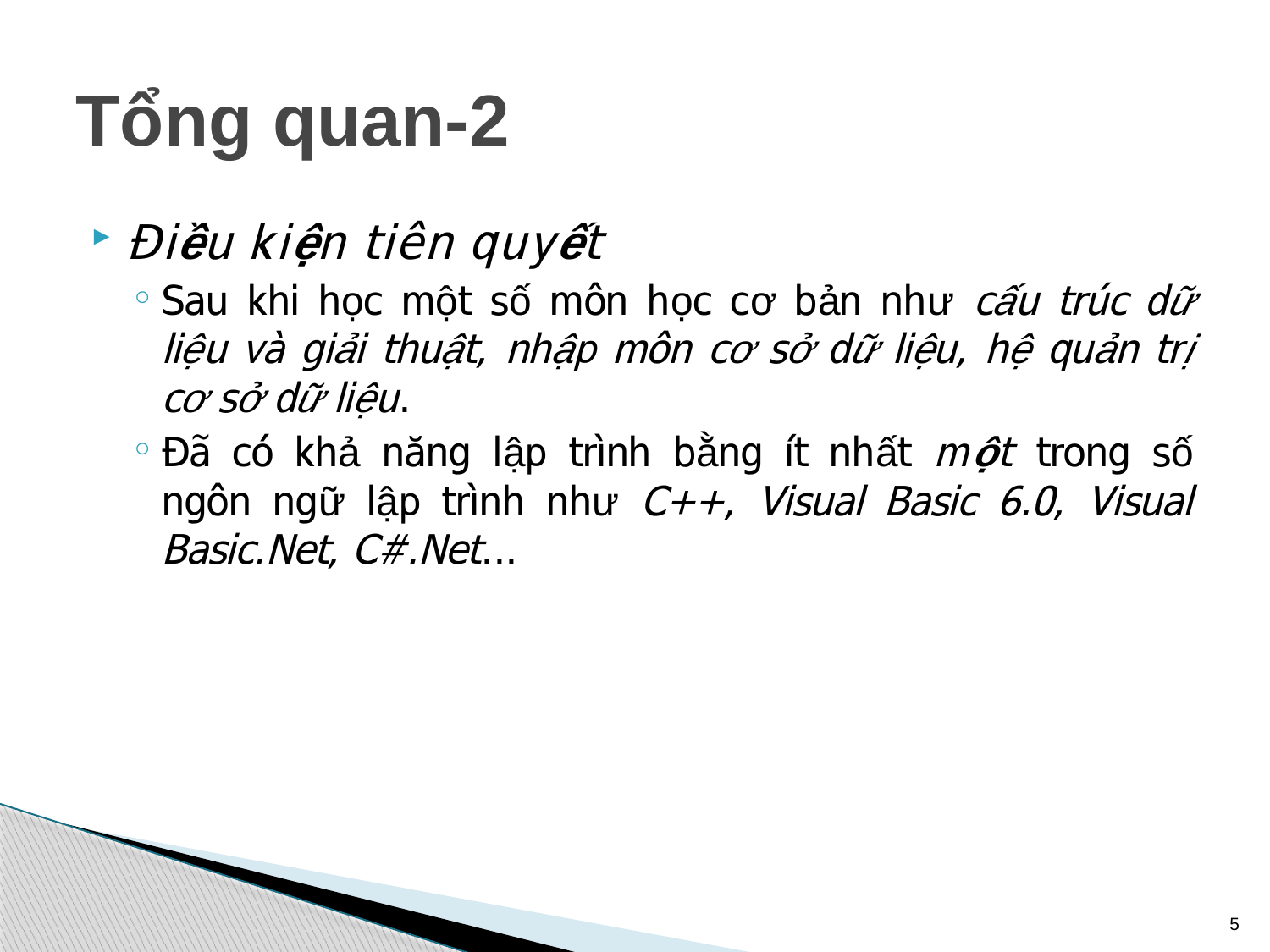

# Tổng quan-2
Điều kiện tiên quyết
Sau khi học một số môn học cơ bản như cấu trúc dữ liệu và giải thuật, nhập môn cơ sở dữ liệu, hệ quản trị cơ sở dữ liệu.
Đã có khả năng lập trình bằng ít nhất một trong số ngôn ngữ lập trình như C++, Visual Basic 6.0, Visual Basic.Net, C#.Net...

5